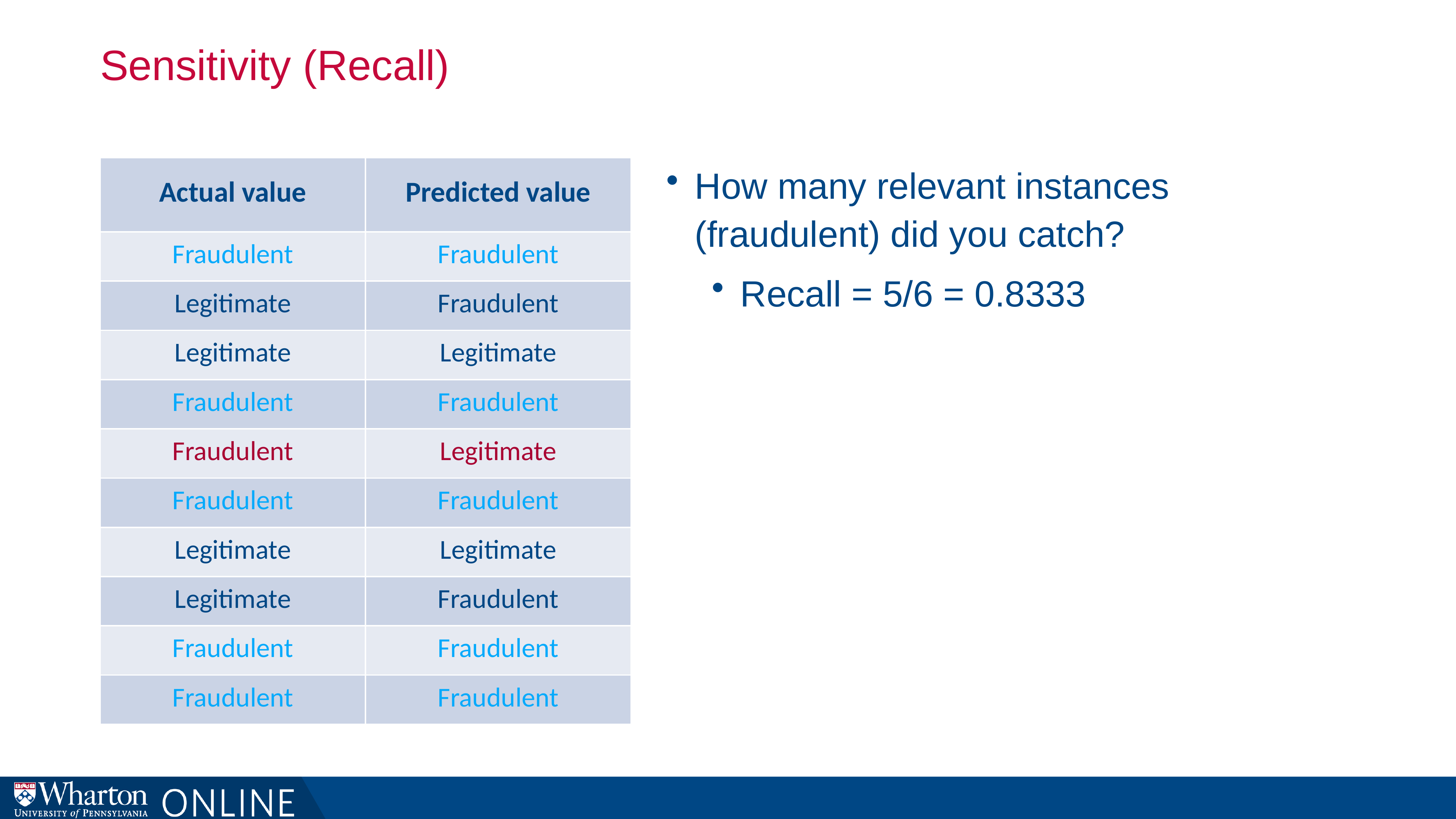

# Sensitivity (Recall)
| Actual value | Predicted value |
| --- | --- |
| Fraudulent | Fraudulent |
| Legitimate | Fraudulent |
| Legitimate | Legitimate |
| Fraudulent | Fraudulent |
| Fraudulent | Legitimate |
| Fraudulent | Fraudulent |
| Legitimate | Legitimate |
| Legitimate | Fraudulent |
| Fraudulent | Fraudulent |
| Fraudulent | Fraudulent |
How many relevant instances (fraudulent) did you catch?
Recall = 5/6 = 0.8333